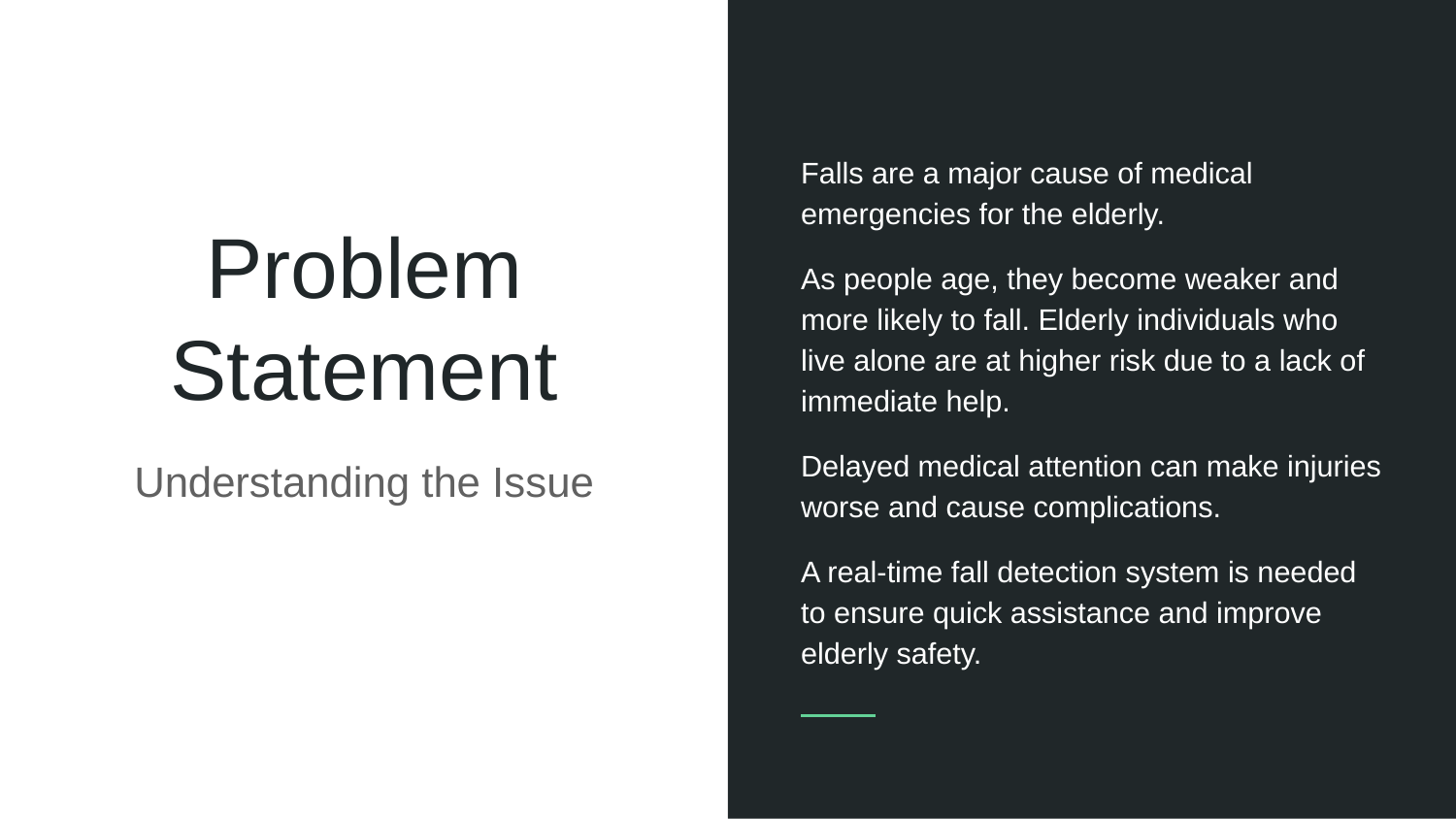

Falls are a major cause of medical emergencies for the elderly.
As people age, they become weaker and more likely to fall. Elderly individuals who live alone are at higher risk due to a lack of immediate help.
Delayed medical attention can make injuries worse and cause complications.
A real-time fall detection system is needed to ensure quick assistance and improve elderly safety.
# Problem Statement
Understanding the Issue